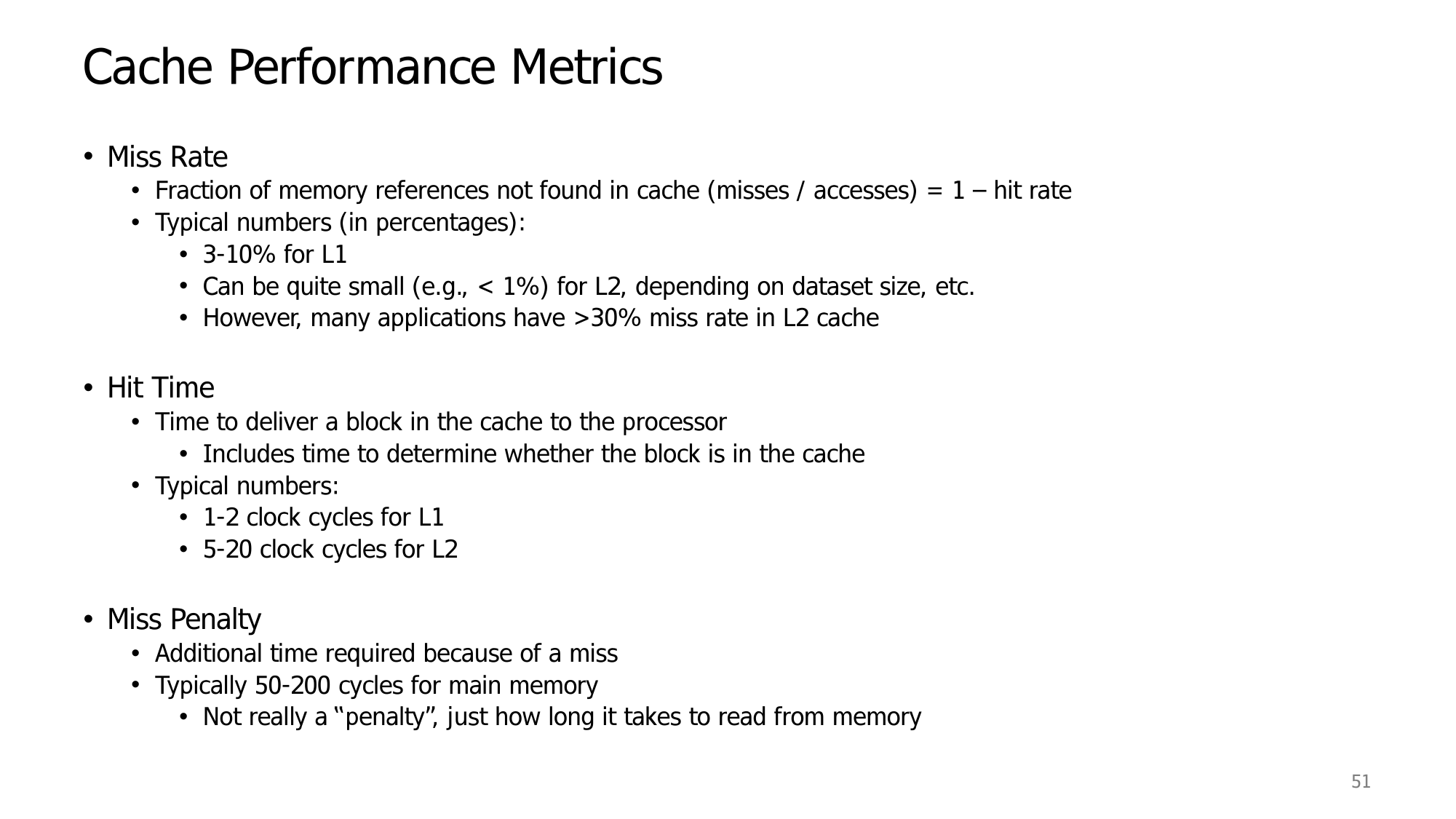

# Cache Performance Metrics
Miss Rate
Fraction of memory references not found in cache (misses / accesses) = 1 – hit rate
Typical numbers (in percentages):
3-10% for L1
Can be quite small (e.g., < 1%) for L2, depending on dataset size, etc.
However, many applications have >30% miss rate in L2 cache
Hit Time
Time to deliver a block in the cache to the processor
Includes time to determine whether the block is in the cache
Typical numbers:
1-2 clock cycles for L1
5-20 clock cycles for L2
Miss Penalty
Additional time required because of a miss
Typically 50-200 cycles for main memory
Not really a “penalty”, just how long it takes to read from memory
51